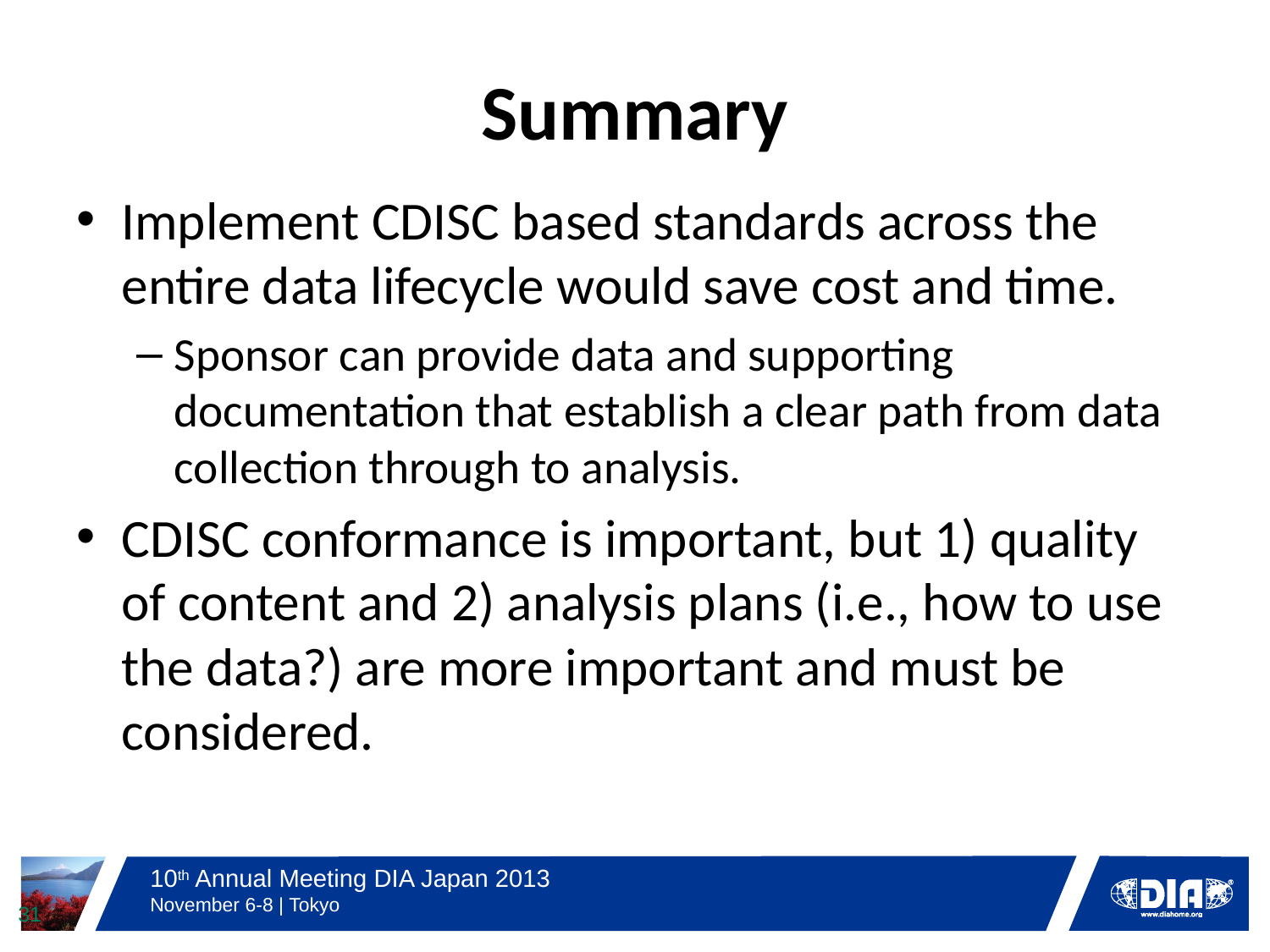

# Summary
Implement CDISC based standards across the entire data lifecycle would save cost and time.
Sponsor can provide data and supporting documentation that establish a clear path from data collection through to analysis.
CDISC conformance is important, but 1) quality of content and 2) analysis plans (i.e., how to use the data?) are more important and must be considered.
31